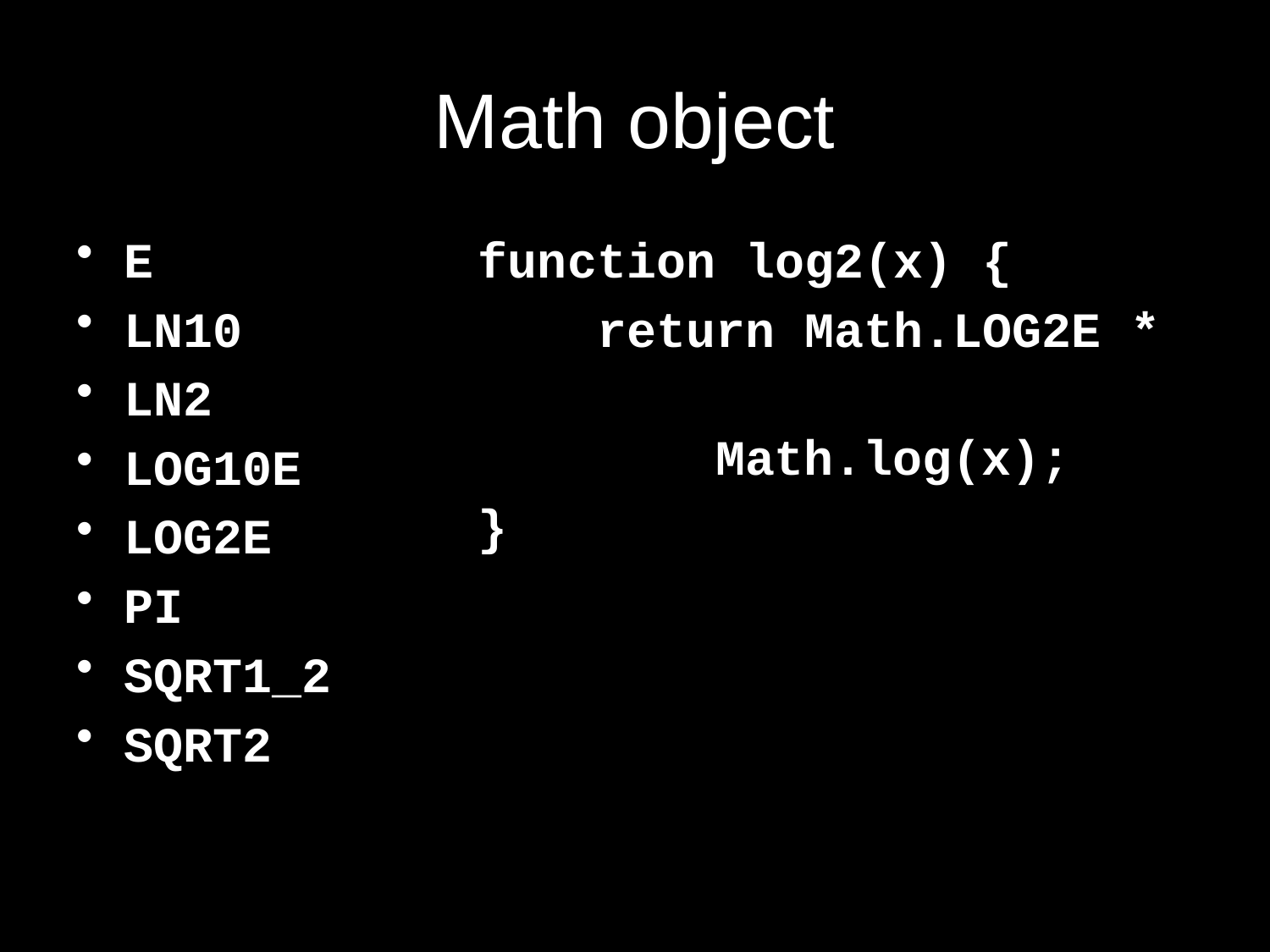

# Math object
E
LN10
LN2
LOG10E
LOG2E
PI
SQRT1_2
SQRT2
function log2(x) {
    return Math.LOG2E *
        Math.log(x);
}